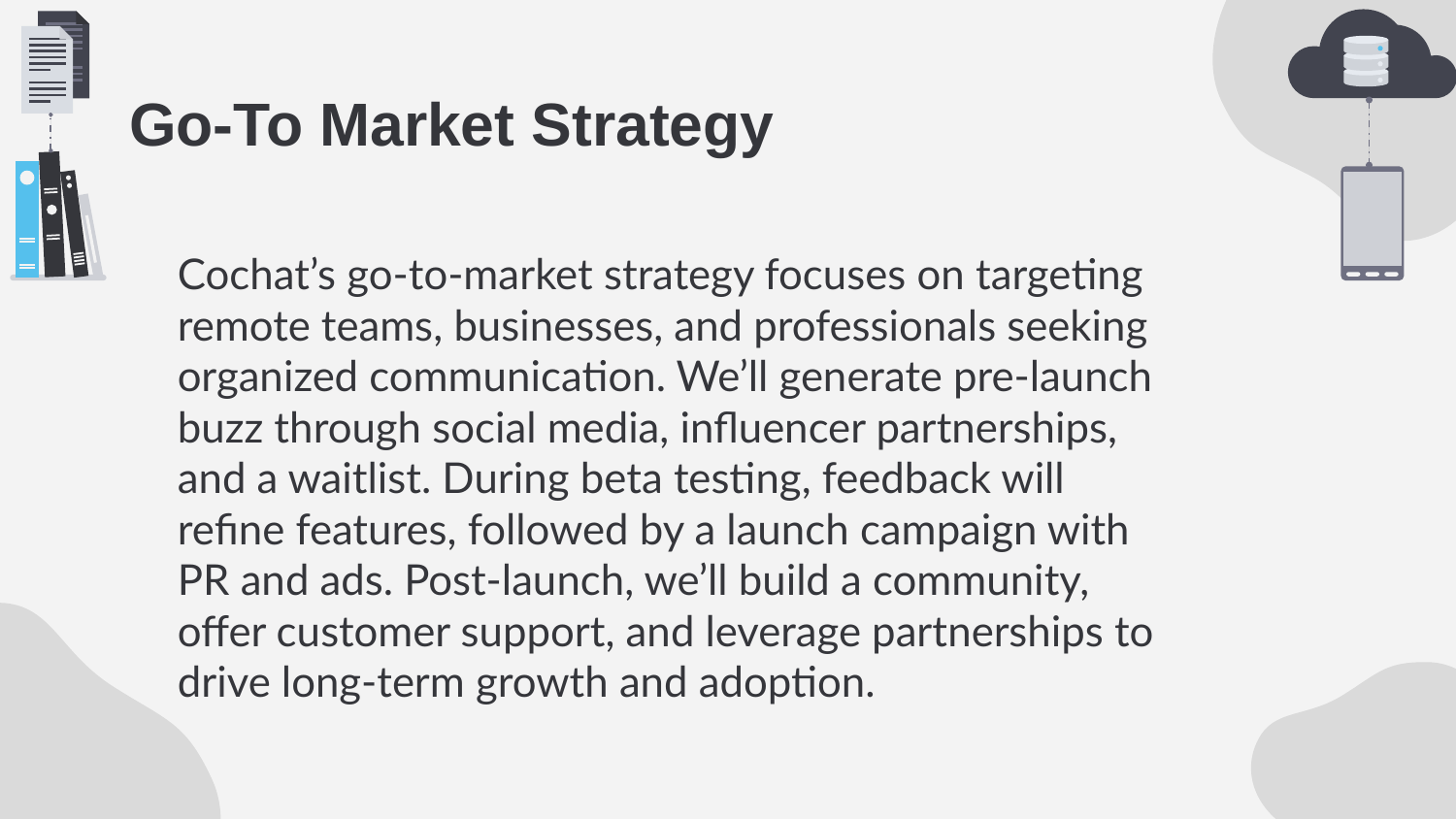

# Go-To Market Strategy
Cochat’s go-to-market strategy focuses on targeting remote teams, businesses, and professionals seeking organized communication. We’ll generate pre-launch buzz through social media, influencer partnerships, and a waitlist. During beta testing, feedback will refine features, followed by a launch campaign with PR and ads. Post-launch, we’ll build a community, offer customer support, and leverage partnerships to drive long-term growth and adoption.